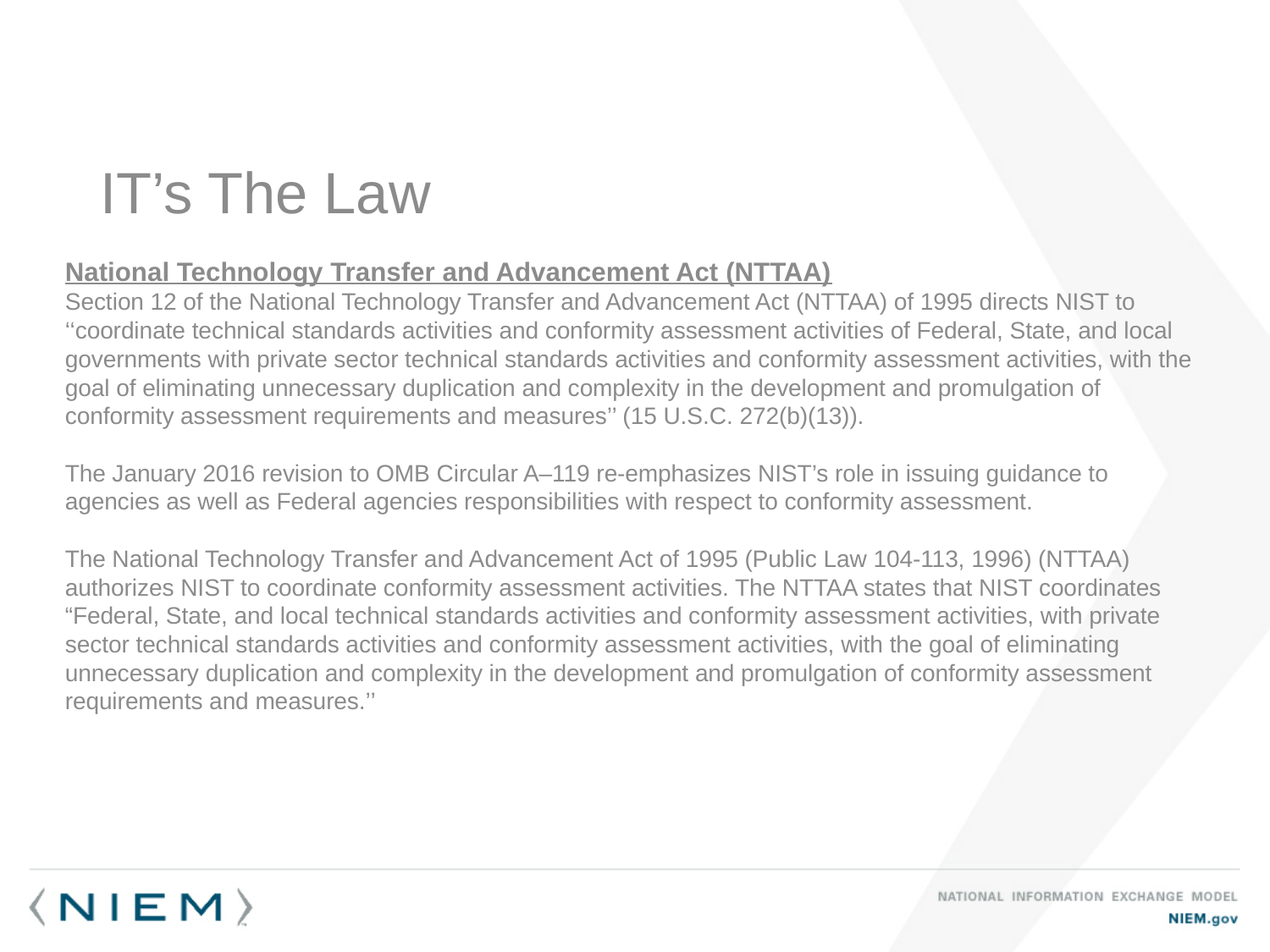

IT’s The Law
National Technology Transfer and Advancement Act (NTTAA)
Section 12 of the National Technology Transfer and Advancement Act (NTTAA) of 1995 directs NIST to ‘‘coordinate technical standards activities and conformity assessment activities of Federal, State, and local governments with private sector technical standards activities and conformity assessment activities, with the goal of eliminating unnecessary duplication and complexity in the development and promulgation of conformity assessment requirements and measures’’ (15 U.S.C. 272(b)(13)).

The January 2016 revision to OMB Circular A–119 re-emphasizes NIST’s role in issuing guidance to agencies as well as Federal agencies responsibilities with respect to conformity assessment.

The National Technology Transfer and Advancement Act of 1995 (Public Law 104-113, 1996) (NTTAA) authorizes NIST to coordinate conformity assessment activities. The NTTAA states that NIST coordinates “Federal, State, and local technical standards activities and conformity assessment activities, with private sector technical standards activities and conformity assessment activities, with the goal of eliminating unnecessary duplication and complexity in the development and promulgation of conformity assessment requirements and measures.’’